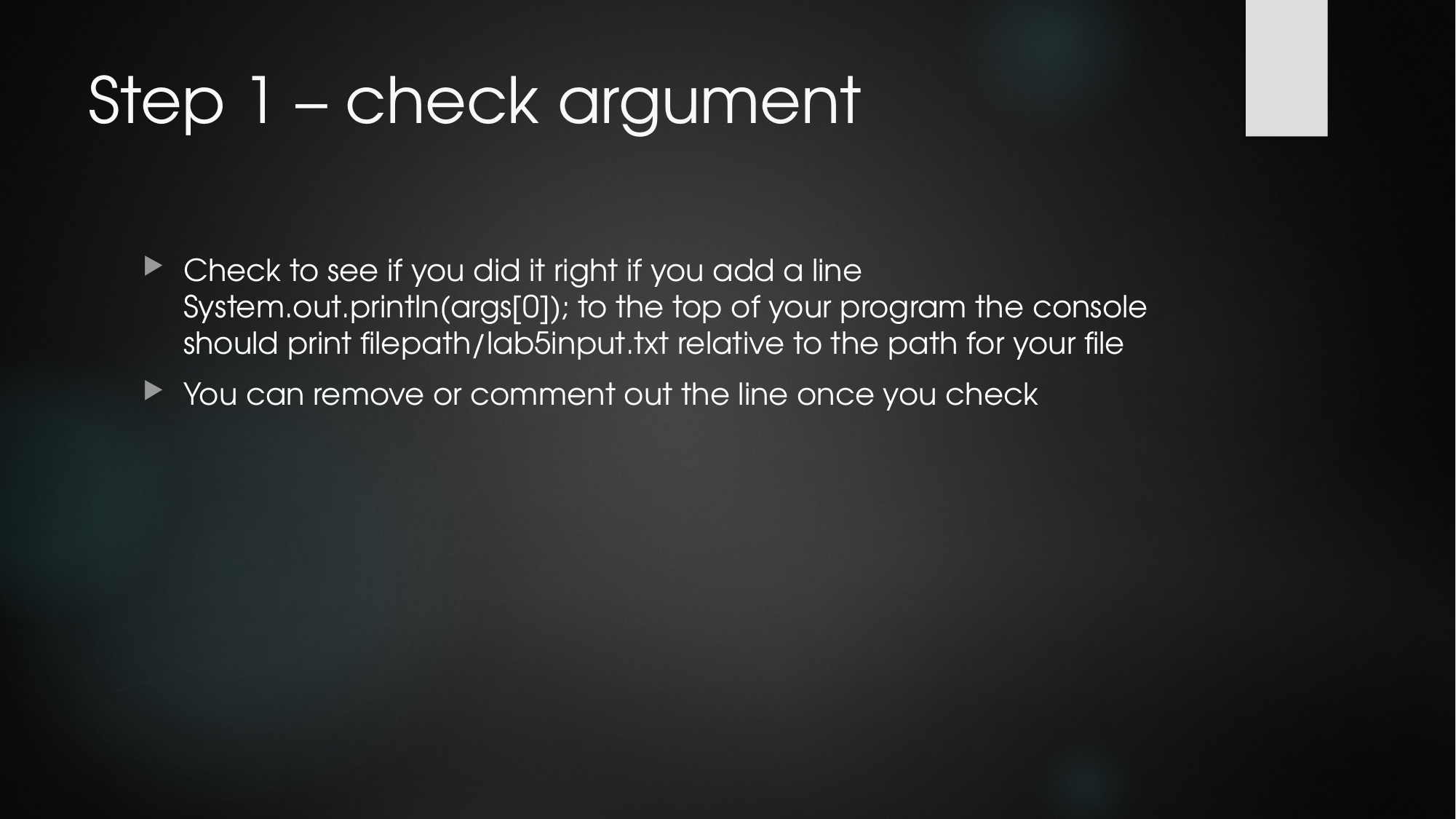

# Step 1 – check argument
Check to see if you did it right if you add a line System.out.println(args[0]); to the top of your program the console should print filepath/lab5input.txt relative to the path for your file
You can remove or comment out the line once you check